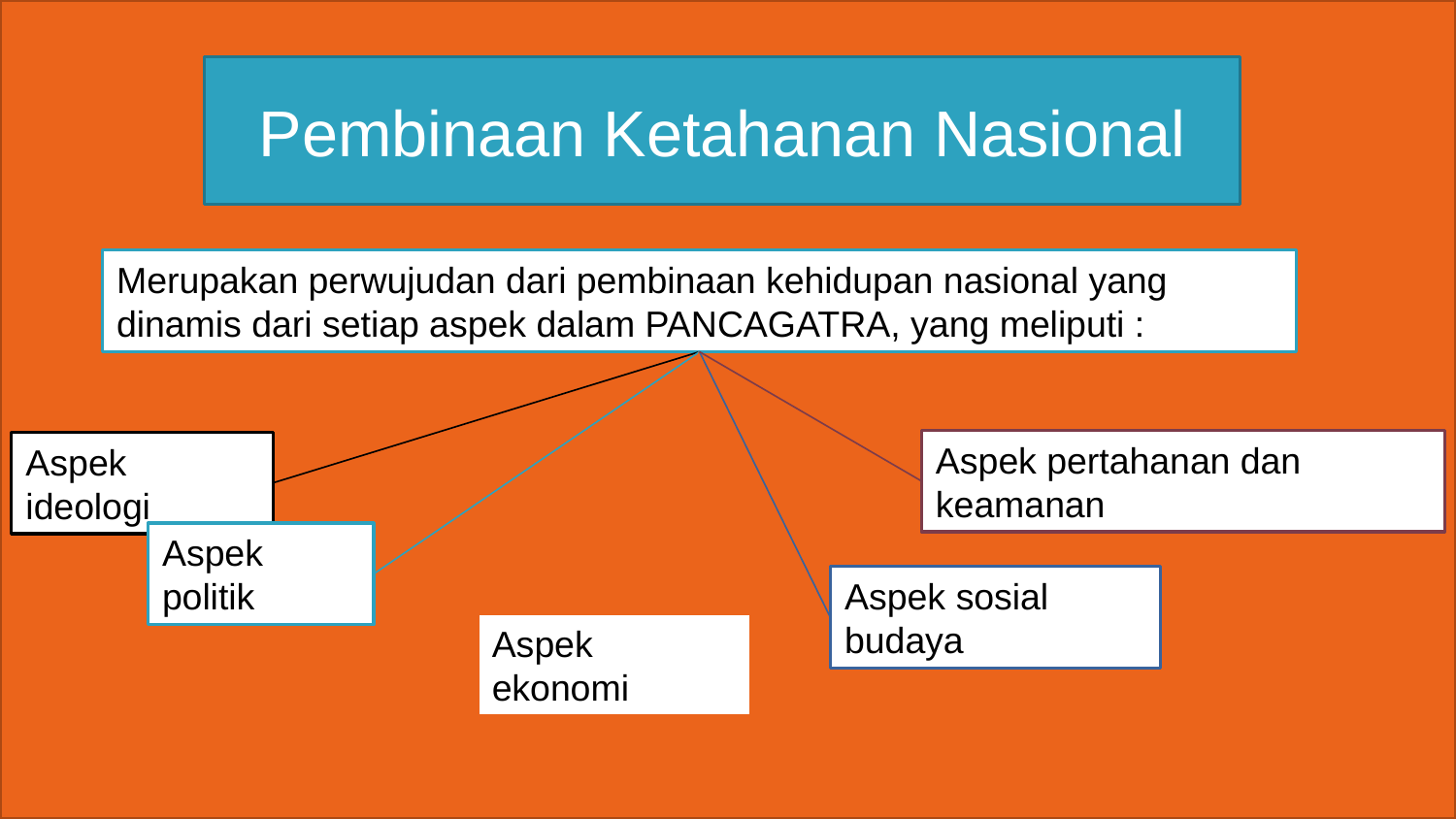

Pembinaan Ketahanan Nasional
Merupakan perwujudan dari pembinaan kehidupan nasional yang dinamis dari setiap aspek dalam PANCAGATRA, yang meliputi :
Aspek pertahanan dan keamanan
Aspek ideologi
Aspek politik
Aspek sosial budaya
Aspek ekonomi